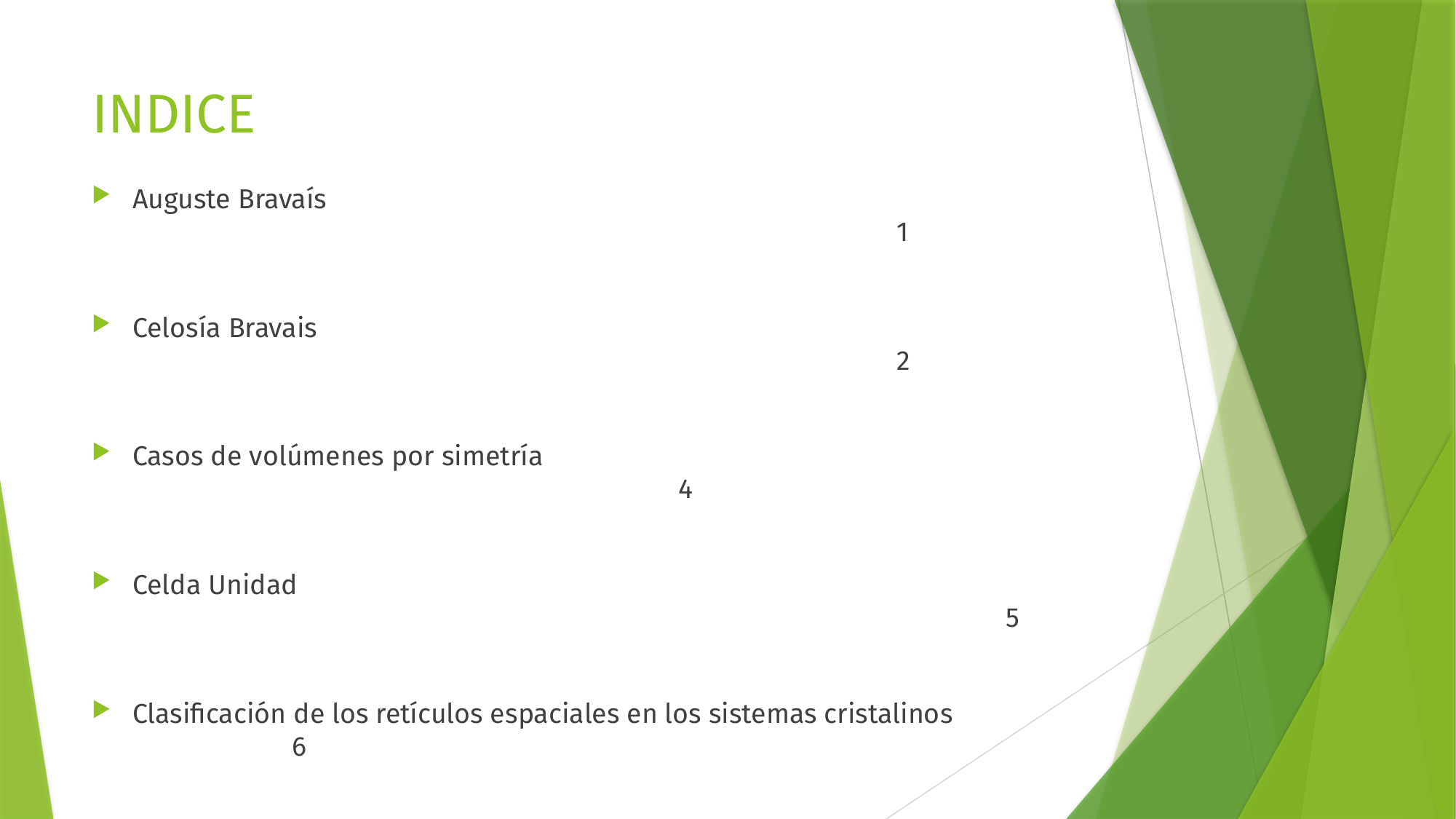

# INDICE
Auguste Bravaís														1

Celosía Bravais														2

Casos de volúmenes por simetría 										4

Celda Unidad															5

Clasificación de los retículos espaciales en los sistemas cristalinos		       6

Red recíproca 															7